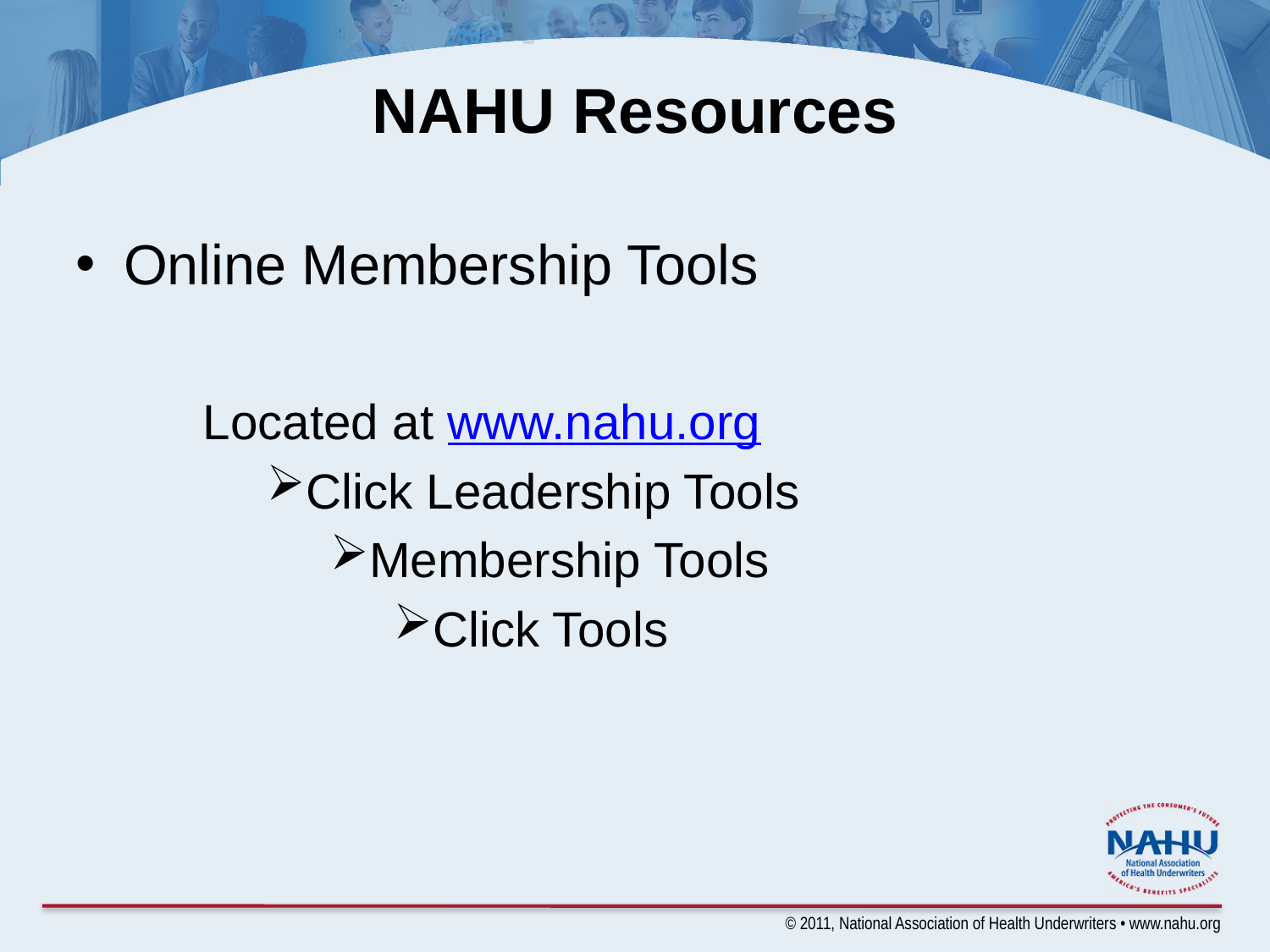

# NAHU Resources
Online Membership Tools

Located at www.nahu.org
Click Leadership Tools
Membership Tools
Click Tools